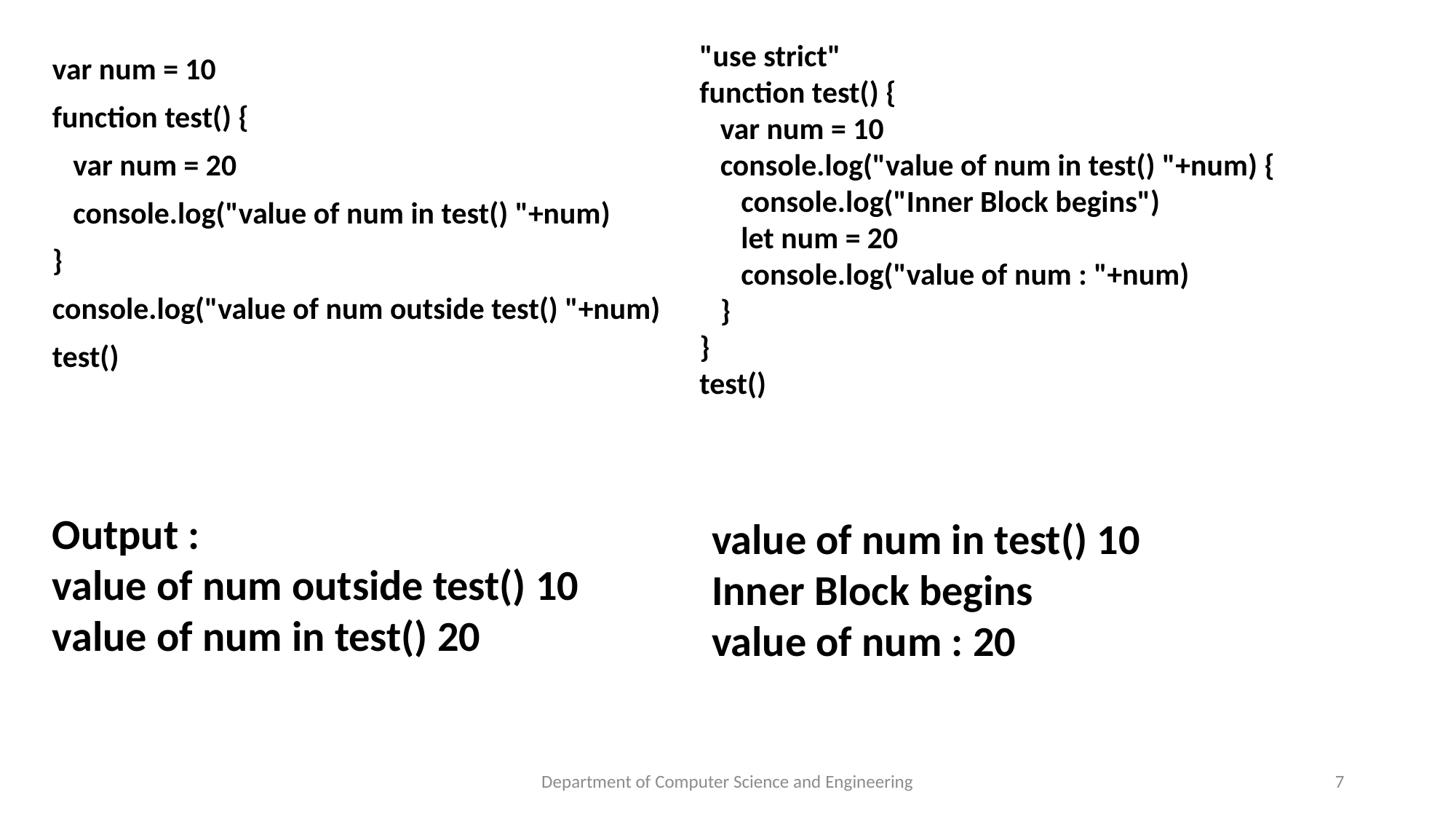

"use strict"
function test() {
   var num = 10
   console.log("value of num in test() "+num) {
      console.log("Inner Block begins")
      let num = 20
      console.log("value of num : "+num)
   }
}
test()
var num = 10
function test() {
   var num = 20
   console.log("value of num in test() "+num)
}
console.log("value of num outside test() "+num)
test()
Output :
value of num outside test() 10
value of num in test() 20
value of num in test() 10
Inner Block begins
value of num : 20
Department of Computer Science and Engineering
7